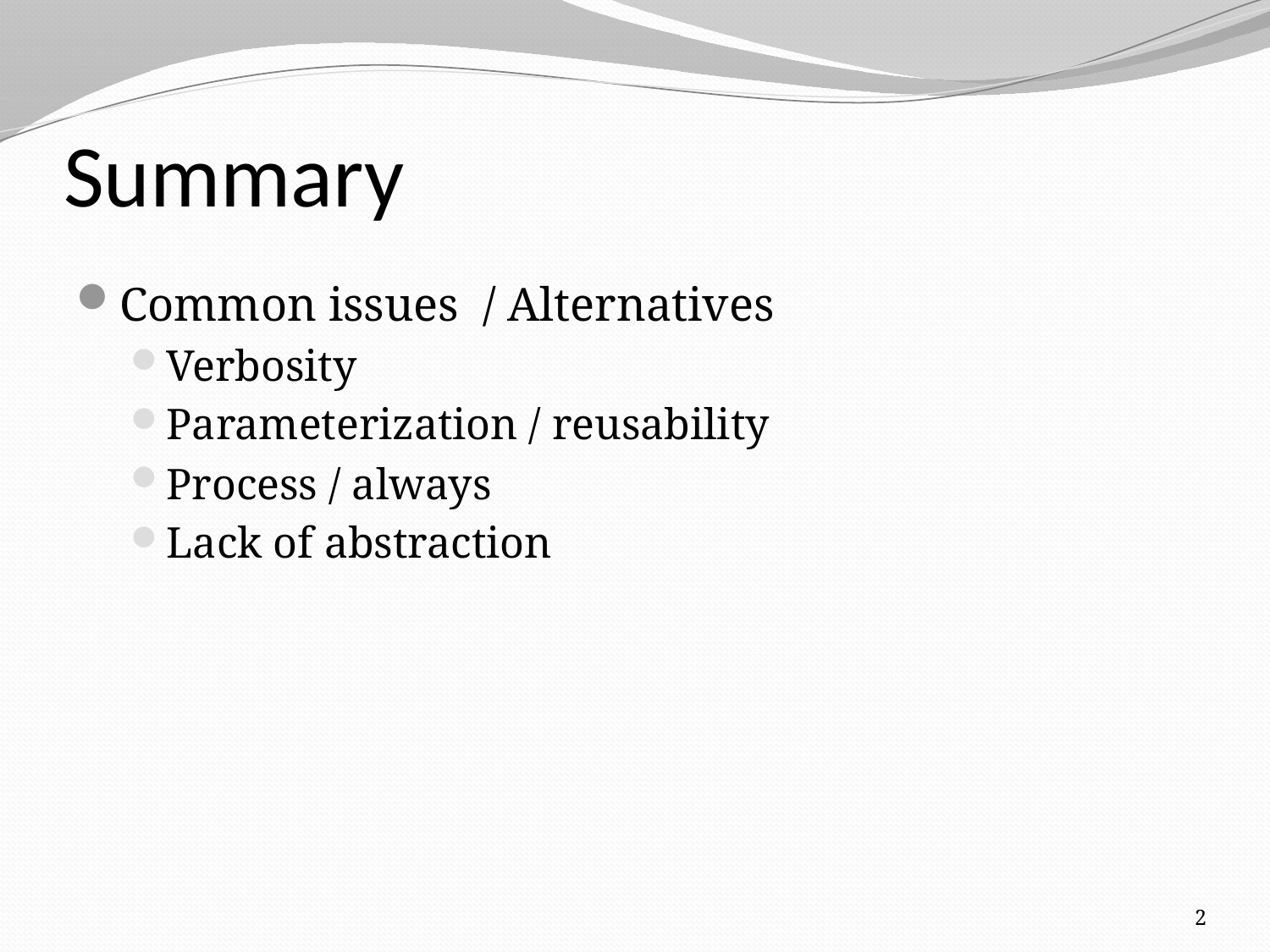

# Summary
Common issues  / Alternatives
Verbosity
Parameterization / reusability
Process / always
Lack of abstraction

2